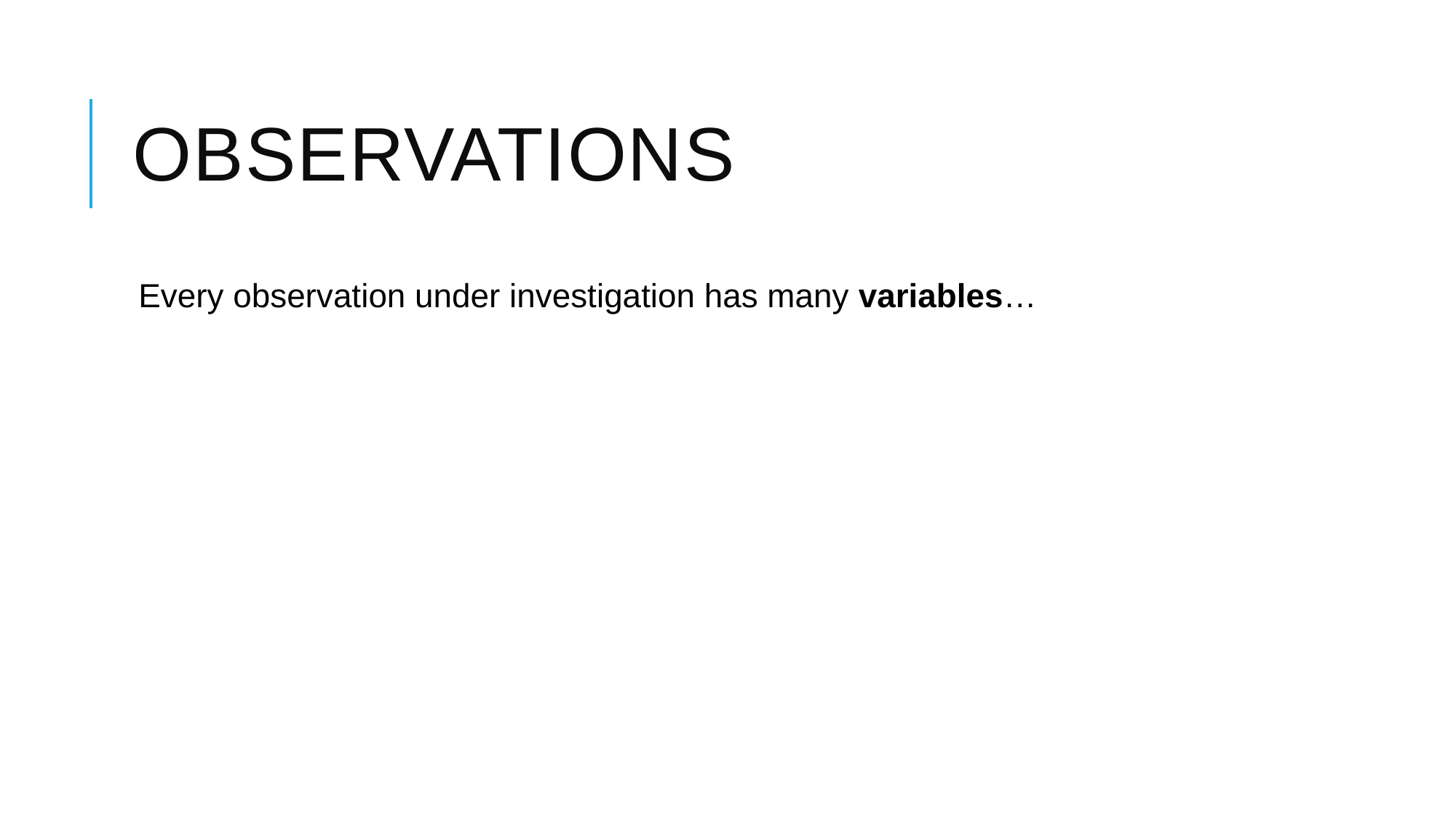

# Observations
Every observation under investigation has many variables…